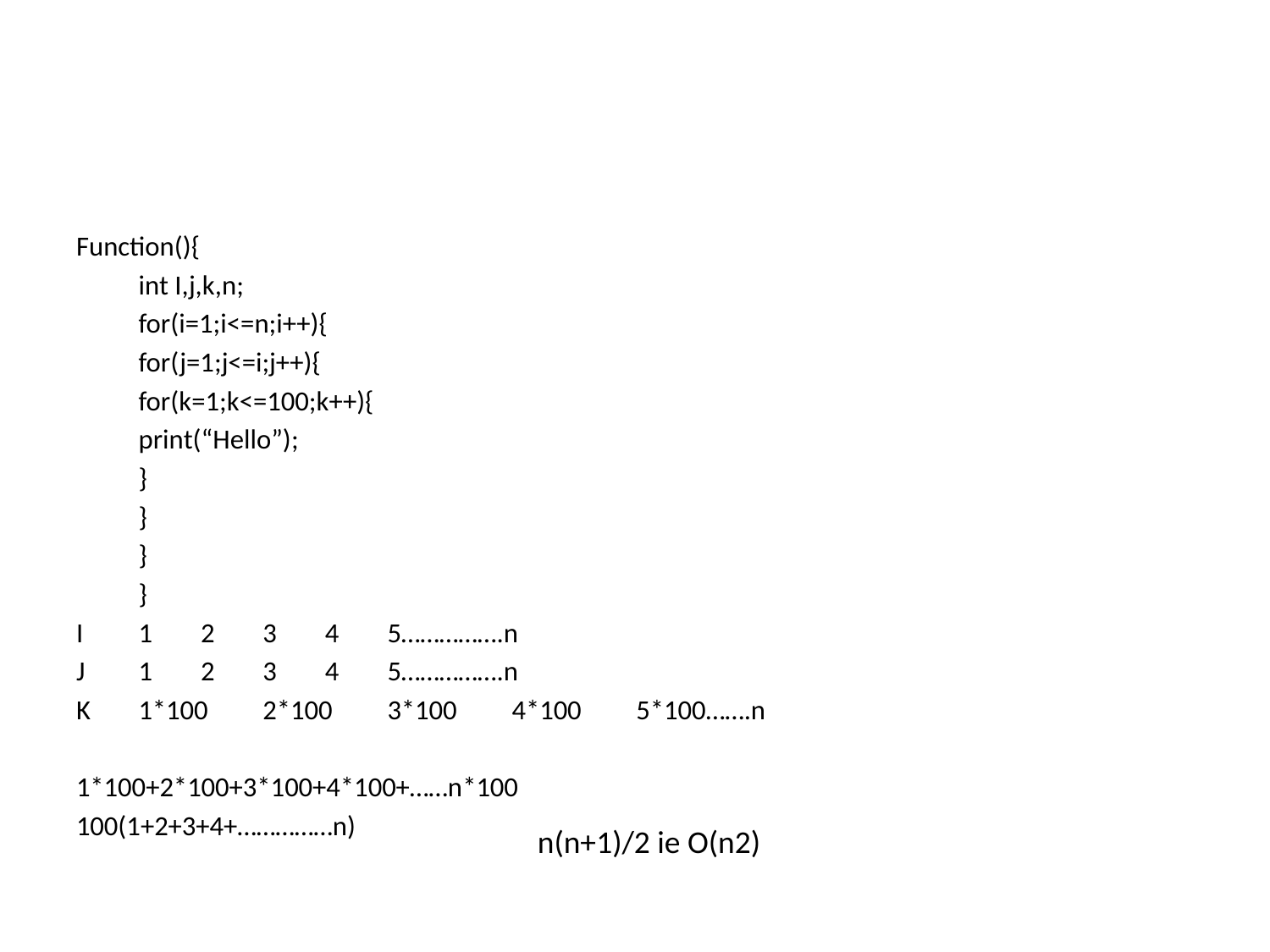

#
Function(){
	int I,j,k,n;
	for(i=1;i<=n;i++){
		for(j=1;j<=i;j++){
			for(k=1;k<=100;k++){
				print(“Hello”);
						}
				}
			}
		}
I	1	2	3	4	5…………….n
J	1	2	3	4	5…………….n
K	1*100	2*100	3*100	4*100	5*100…….n

1*100+2*100+3*100+4*100+……n*100
100(1+2+3+4+……………n)

n(n+1)/2 ie O(n2)